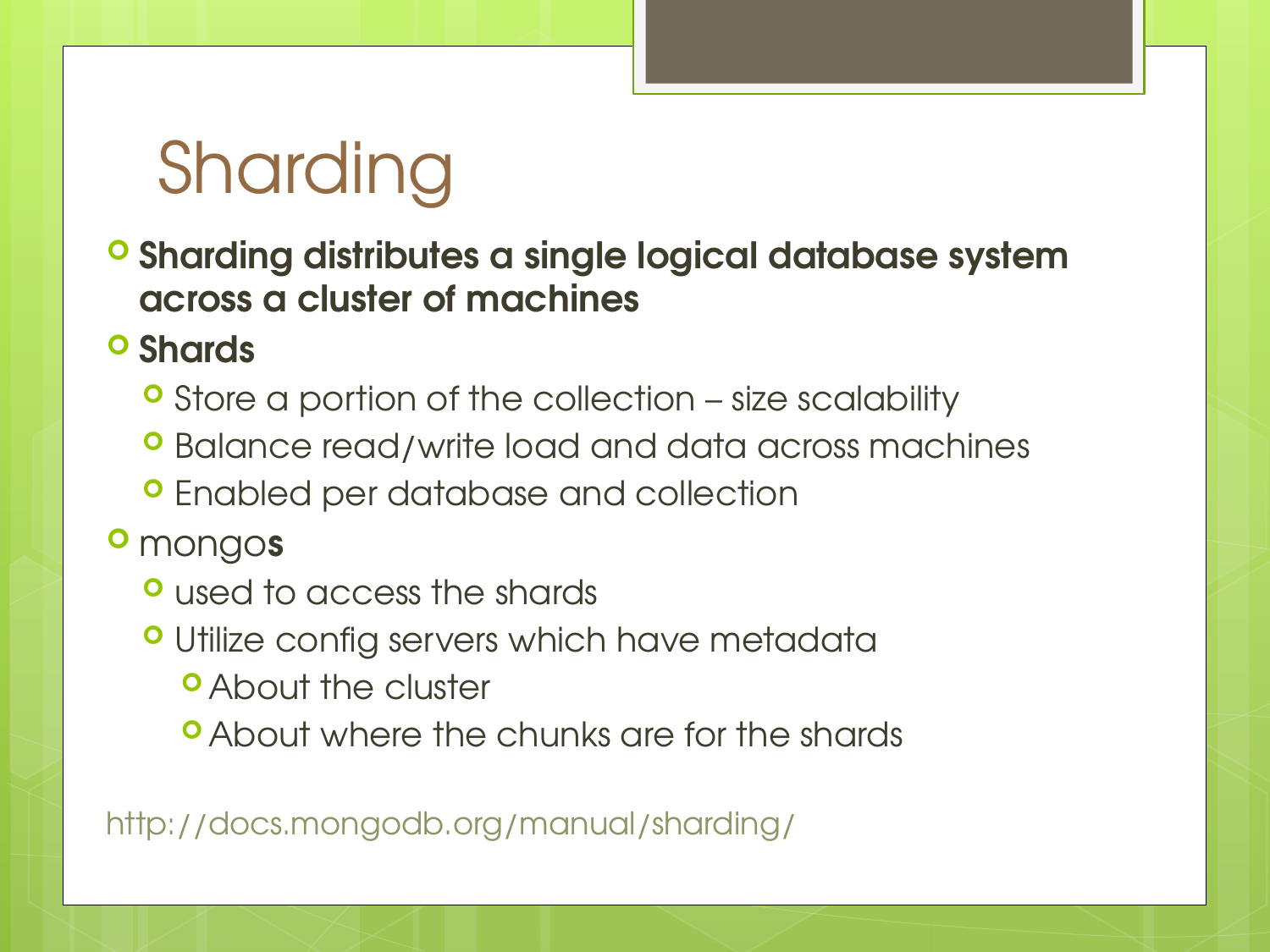

# Sharding
Sharding distributes a single logical database system across a cluster of machines
Shards
Store a portion of the collection – size scalability
Balance read/write load and data across machines
Enabled per database and collection
mongos
used to access the shards
Utilize config servers which have metadata
About the cluster
About where the chunks are for the shards

http://docs.mongodb.org/manual/sharding/